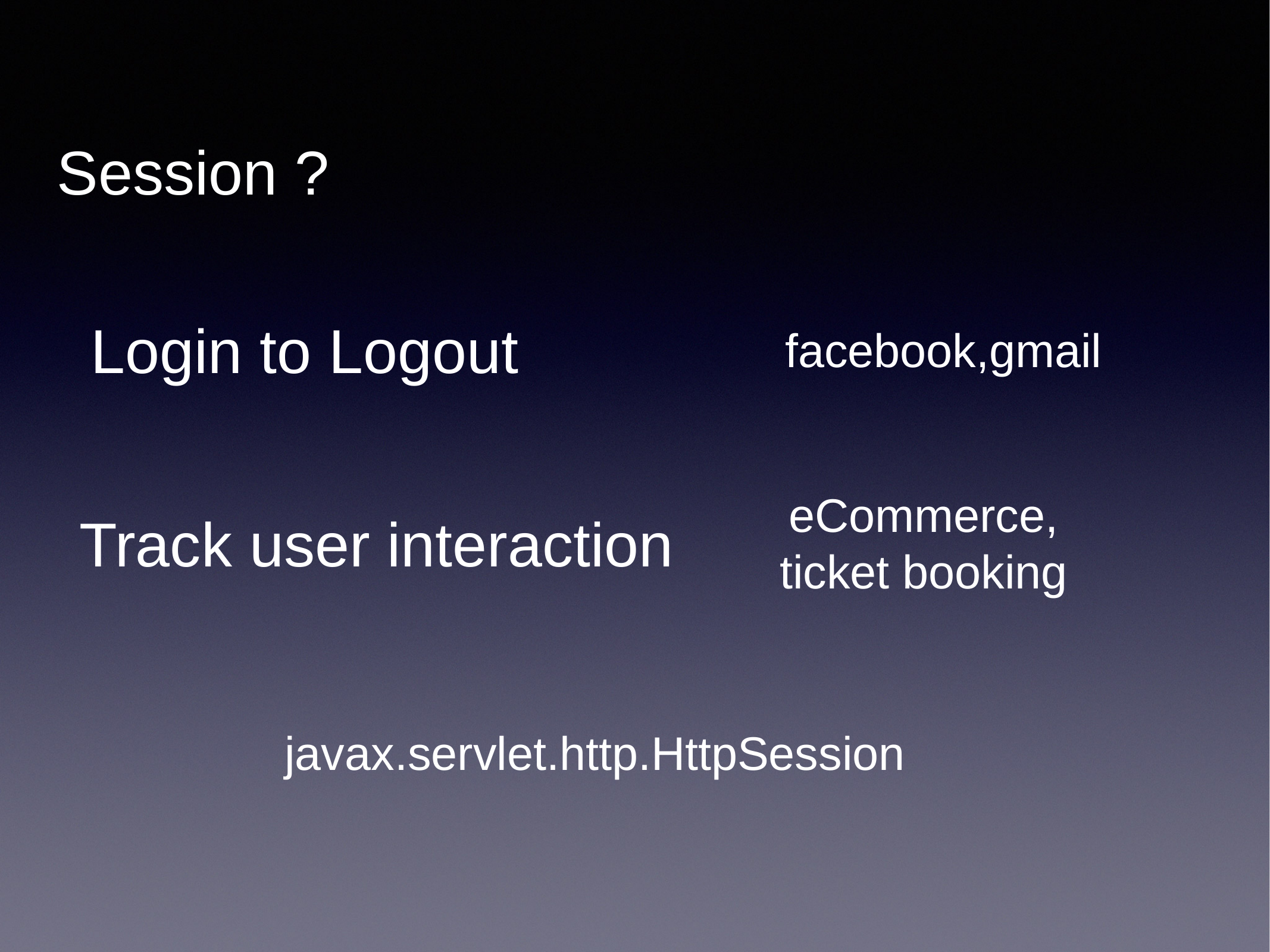

Session ?
Login to Logout
facebook,gmail
eCommerce,
ticket booking
Track user interaction
javax.servlet.http.HttpSession